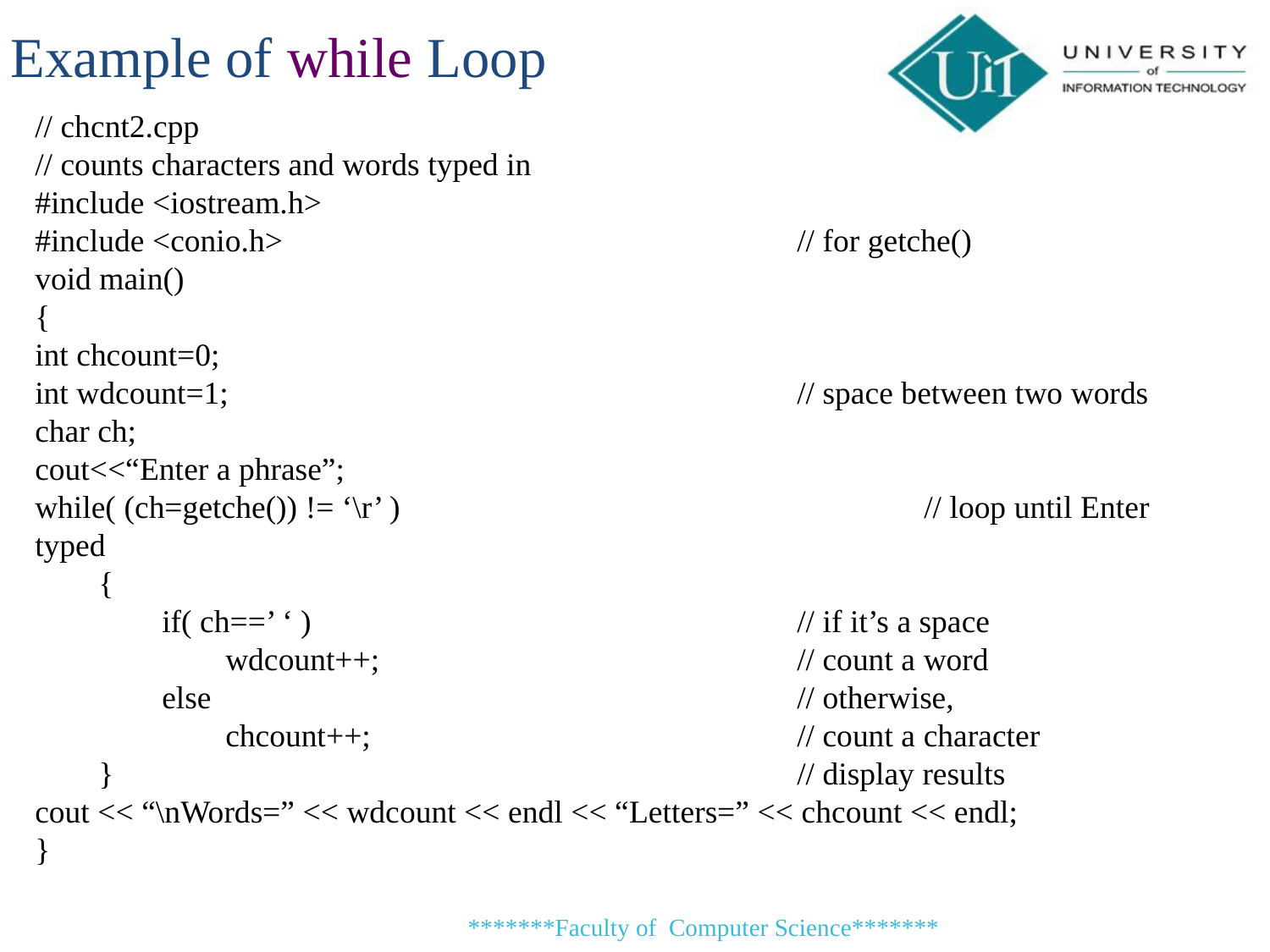

Example of while Loop
// chcnt2.cpp
// counts characters and words typed in
#include <iostream.h>
#include <conio.h>            				// for getche()
void main()
{
int chcount=0;
int wdcount=1;             				// space between two words
char ch;
cout<<“Enter a phrase”;
while( (ch=getche()) != ‘\r’ )  				// loop until Enter typed
	{
	if( ch==’ ‘ )          				// if it’s a space
		wdcount++;          			// count a word
	else                  				// otherwise,
		chcount++;         			// count a character
	}                     					// display results
cout << “\nWords=” << wdcount << endl << “Letters=” << chcount << endl;
}
*******Faculty of  Computer Science*******